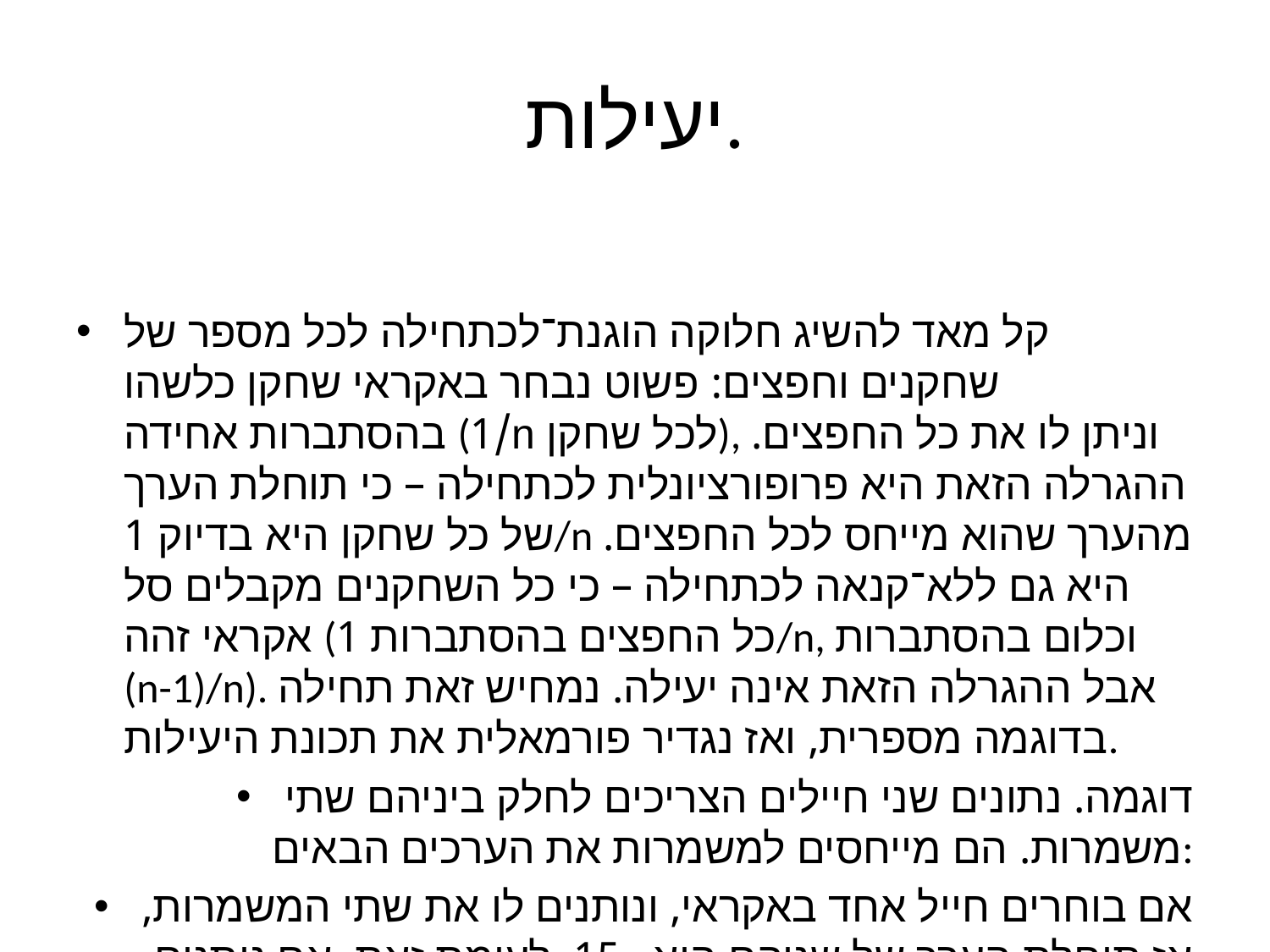

# יעילות.

קל מאד להשיג חלוקה הוגנת־לכתחילה לכל מספר של שחקנים וחפצים: פשוט נבחר באקראי שחקן כלשהו בהסתברות אחידה (1/n לכל שחקן), וניתן לו את כל החפצים. ההגרלה הזאת היא פרופורציונלית לכתחילה – כי תוחלת הערך של כל שחקן היא בדיוק 1/n מהערך שהוא מייחס לכל החפצים. היא גם ללא־קנאה לכתחילה – כי כל השחקנים מקבלים סל אקראי זהה (כל החפצים בהסתברות 1/n, וכלום בהסתברות (n-1)/n). אבל ההגרלה הזאת אינה יעילה. נמחיש זאת תחילה בדוגמה מספרית, ואז נגדיר פורמאלית את תכונת היעילות.
דוגמה. נתונים שני חיילים הצריכים לחלק ביניהם שתי משמרות. הם מייחסים למשמרות את הערכים הבאים:
אם בוחרים חייל אחד באקראי, ונותנים לו את שתי המשמרות, אז תוחלת הערך של שניהם היא –15. לעומת זאת, אם נותנים לאלי את משמרת היום ולבני את משמרת הלילה בהסתברות 1 (בלי הגרלה), אז תוחלת הערך של שניהם היא –10.
מנקודת־מבט של תוחלת־הערך, החלוקה השניה היא שיפור פארטו של החלוקה הראשונה.
הגדרה. חלוקה אקראית א נקראת שיפור־פארטו־לכתחילה של חלוקה אקראית ב, אם תוחלת הערך של חלק מהשחקנים גבוהה יותר בחלוקה א ("זה נהנה" – בתוחלת), ותוחלת הערך של שאר השחקנים גבוהה לפחות באותה מידה בחלוקה א ( "זה לא חסר" – בתוחלת).
חלוקה אקראית נקראת יעילה לכתחילה (ex-ante efficient) אם לא קיימת חלוקה אקראית שהיא שיפור־פארטו־לכתחילה שלה.
הגדרה. חלוקה אקראית נקראת יעילה בדיעבד (ex-post efficient) אם כל תוצאה של ההגרלה היא חלוקה יעילה־פארטו: בכל תוצאה של ההגרלה, לא קיימת חלוקה אחרת, הנותנת לשחקן אחד ערך גבוה יותר ("זה נהנה"), ולכל שאר השחקנים לפחות אותו ערך ( "זה לא חסר").
איזו תכונה חזקה יותר לדעתכם – יעילות־לכתחילה או יעילות־בדיעבד?
אם חשבתם שיעילות־בדיעבד חזקה יותר מיעילות־לכתחילה, כמו שהוגנות־בדיעבד חזקה יותר מהוגנות־לכתחילה) – טעיתם: המצב בדיוק הפוך.
משפט. כל הגרלה יעילה־לכתחילה היא יעילה־בדיעבד, אבל לא להיפך
הוכחה: נניח שהגרלה כלשהי אינה יעילה־בדיעבד, ונוכיח שאינה יעילה־לכתחילה.   כיוון שההגרלה אינה יעילה־בדיעבד, קיימת חלוקה כלשהי X, שההגרלה מחזירה בהסתברות חיובית (p>0), וקיימת חלוקה כלשהי Y שהיא שיפור־פארטו של X.
נבנה הגרלה חדשה, הדומה להגרלה המקורית, פרט לכך שבמקום להחזיר את החלוקה X (בהסתברות p), היא מחזירה את החלוקה Y. בהגרלה החדשה, תוחלת הערך של כל השחקנים גדולה לפחות כמו בהגרלה המקורית. בנוסף, עבור כל שחקן שהערך שלו בחלוקה Y גדול יותר מבחלוקה X, תוחלת־הערך בהגרלה החדשה גדולה יותר מבהגרלה המקורית. לכן, ההגרלה החדשה היא שיפור־פארטו של ההגרלה המקורית. לכן, ההגרלה המקורית אינה יעילה־לכתחילה.
הכיוון ההפוך אינו נכון: ההגרלה בדוגמה למעלה היא יעילה־בדיעבד. כל תוצאה של ההגרלה היא יעילה־פארטו: השחקן שאינו מקבל אף משמרת מקבל את הערך הגדול ביותר האפשרי עבורו (0), ולכן לא קיים שיפור־פארטו בדיעבד.               ***
מדוע היחס בין "לכתחילה" ל"בדיעבד" ביעילות הפוך מהיחס בהוגנות? אינטואיטיבית, הסיבה היא שיעילות פארטו מוגדרת באופן שלילי: "לא קיים שיפור פארטו". בשיפורי פארטו, היחס בין "לכתחילה" ל"בדיעבד" זהה ליחס בהוגנות:  כל שיפור פארטו בדיעבד הוא שיפור פארטו לכתחילה. לכן, אם לא קיים שיפור פארטו לכתחילה, אז לא קיים שיפור פארטו בדיעבד.